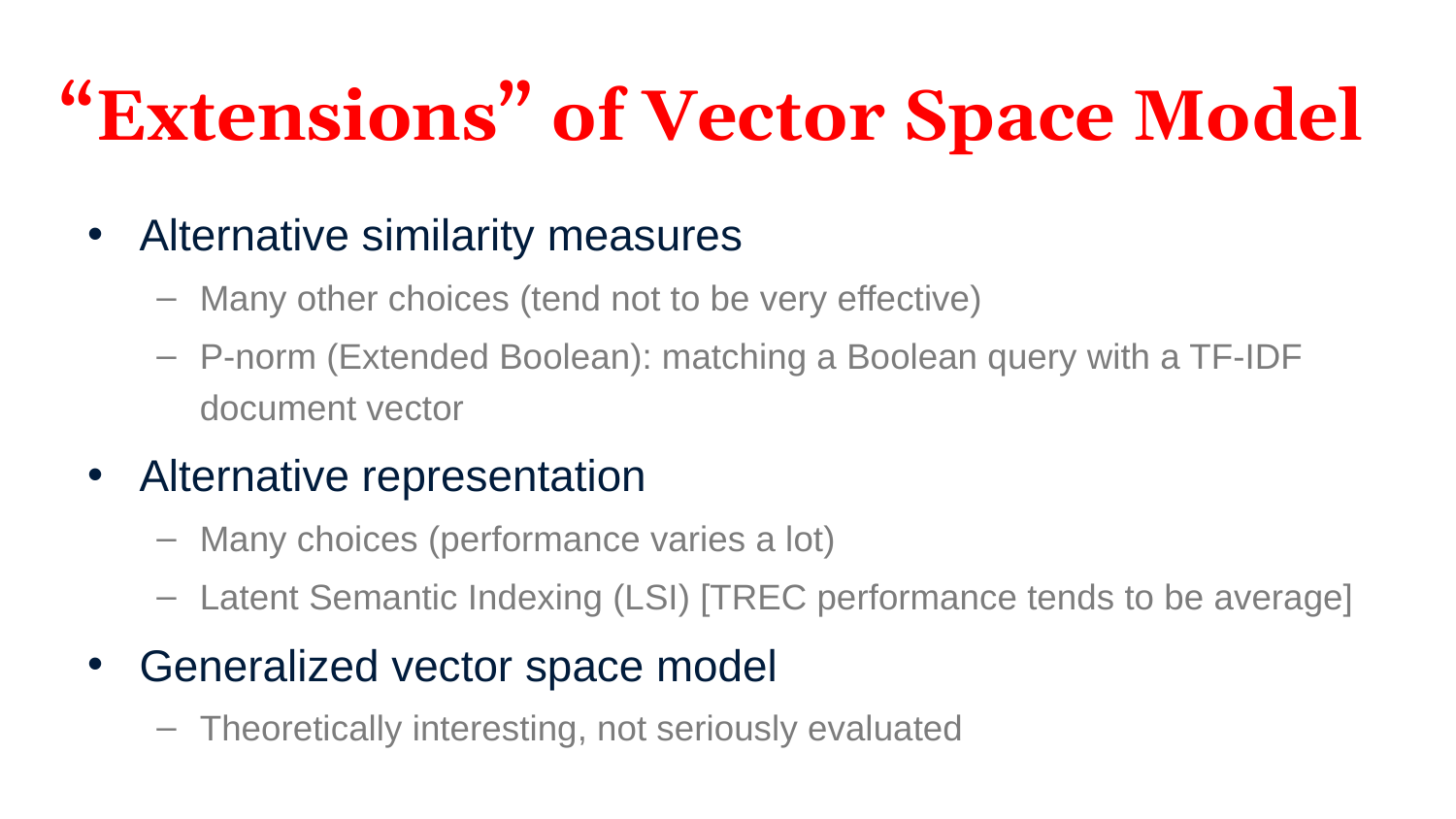

# “Extensions” of Vector Space Model
Alternative similarity measures
Many other choices (tend not to be very effective)
P-norm (Extended Boolean): matching a Boolean query with a TF-IDF document vector
Alternative representation
Many choices (performance varies a lot)
Latent Semantic Indexing (LSI) [TREC performance tends to be average]
Generalized vector space model
Theoretically interesting, not seriously evaluated